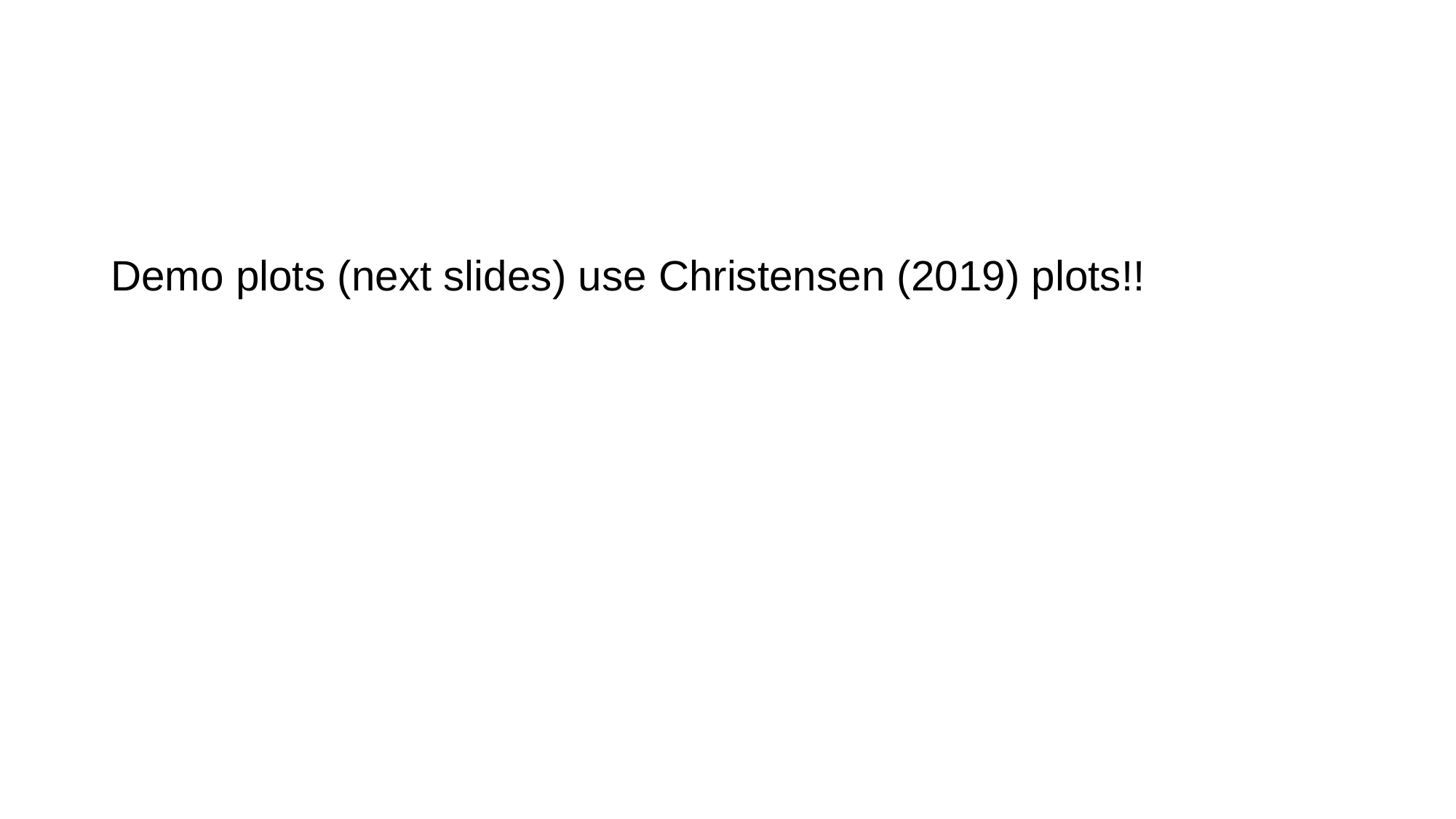

Demo plots (next slides) use Christensen (2019) plots!!